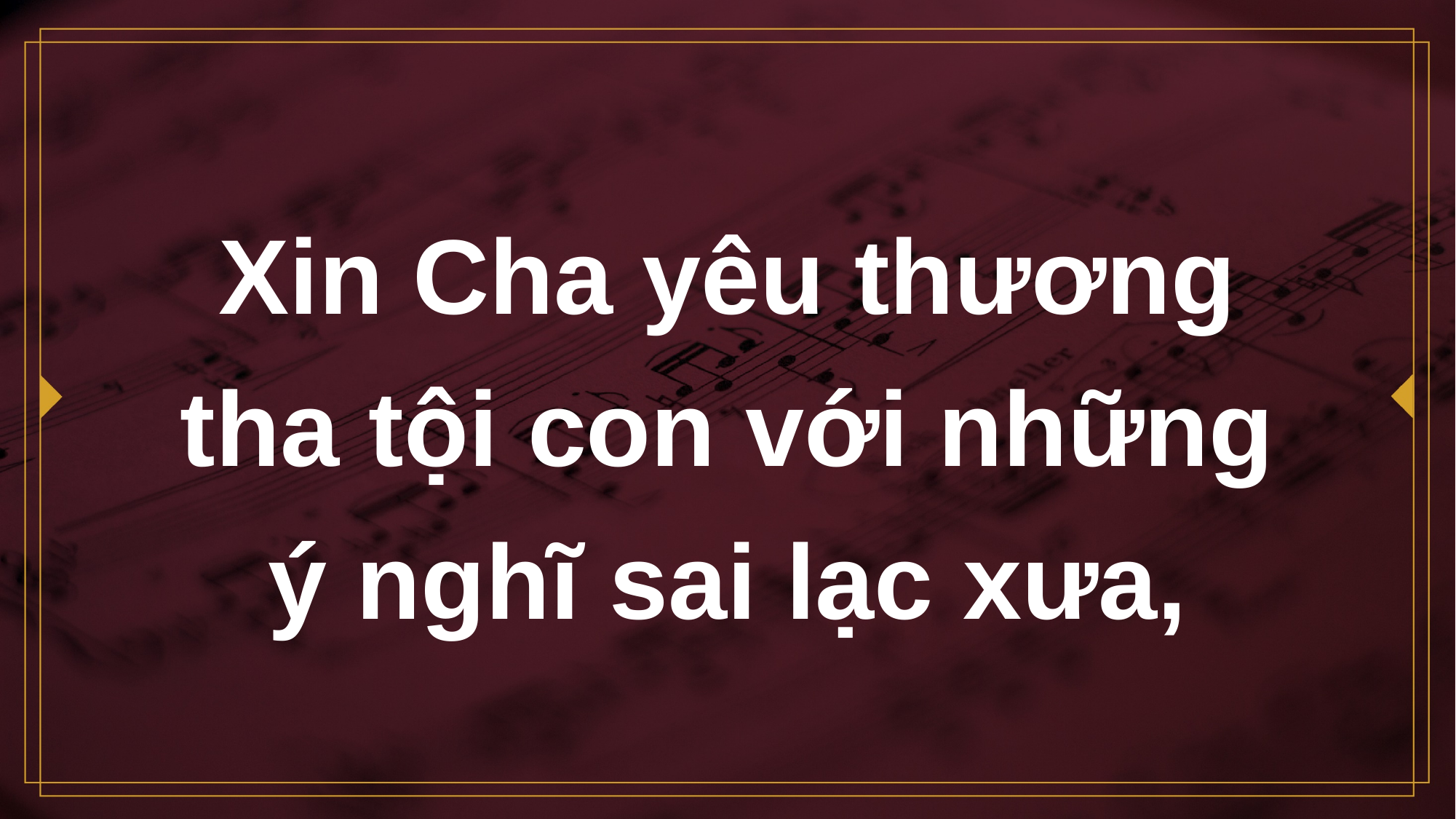

# Xin Cha yêu thương tha tội con với những ý nghĩ sai lạc xưa,